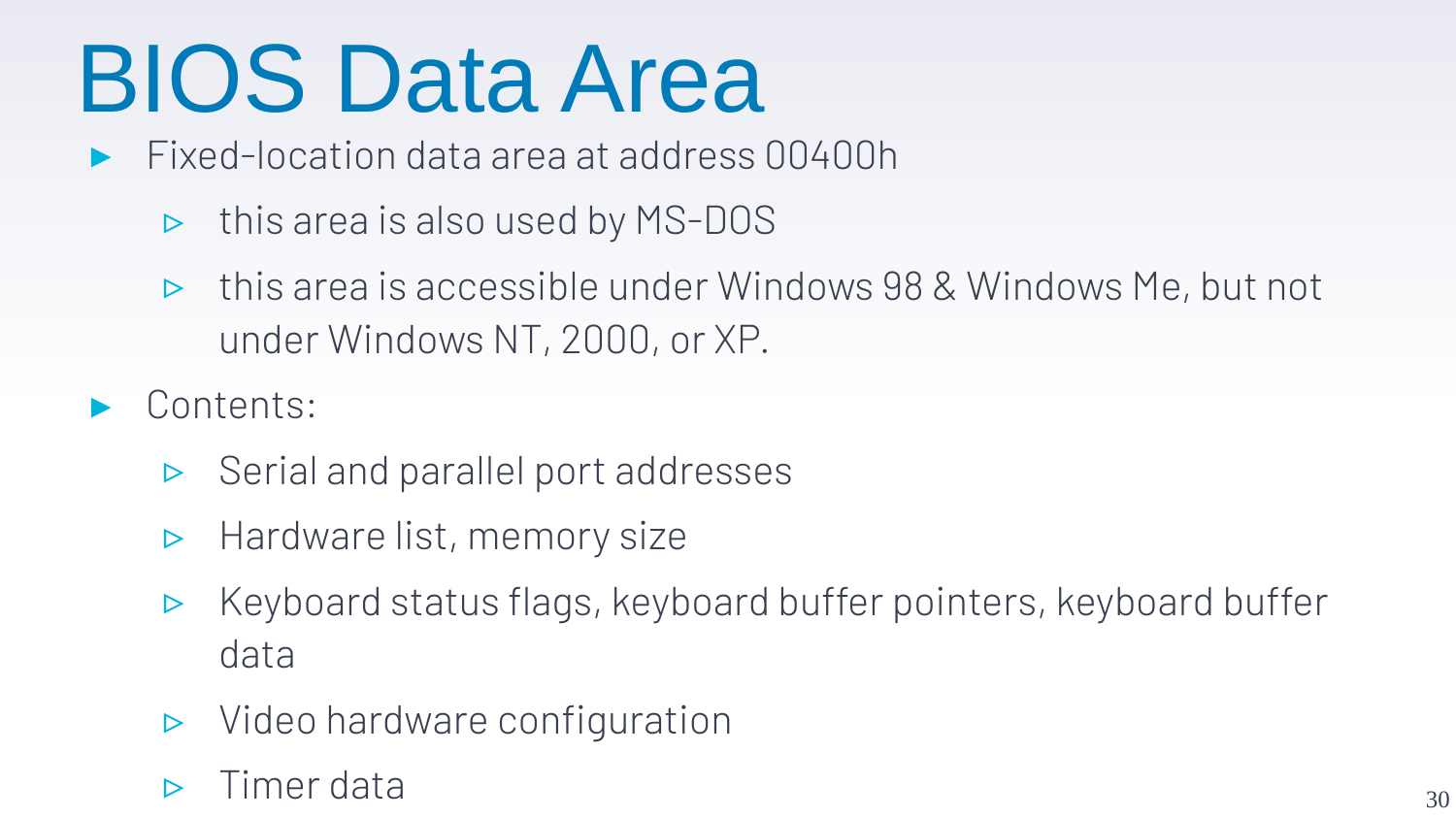

# BIOS Data Area
Fixed-location data area at address 00400h
this area is also used by MS-DOS
this area is accessible under Windows 98 & Windows Me, but not under Windows NT, 2000, or XP.
Contents:
Serial and parallel port addresses
Hardware list, memory size
Keyboard status flags, keyboard buffer pointers, keyboard buffer data
Video hardware configuration
Timer data
30